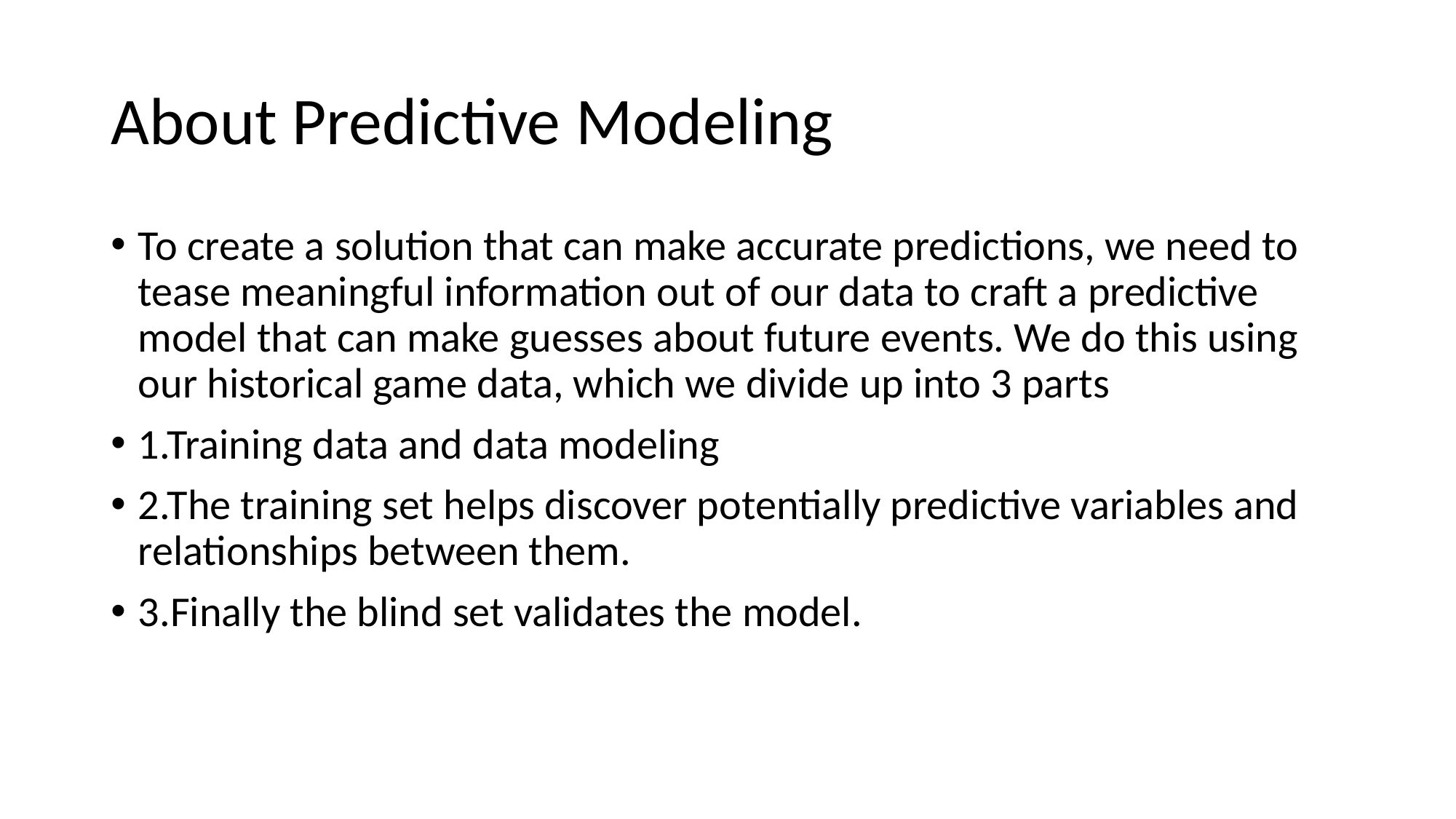

# About Predictive Modeling
To create a solution that can make accurate predictions, we need to tease meaningful information out of our data to craft a predictive model that can make guesses about future events. We do this using our historical game data, which we divide up into 3 parts
1.Training data and data modeling
2.The training set helps discover potentially predictive variables and relationships between them.
3.Finally the blind set validates the model.